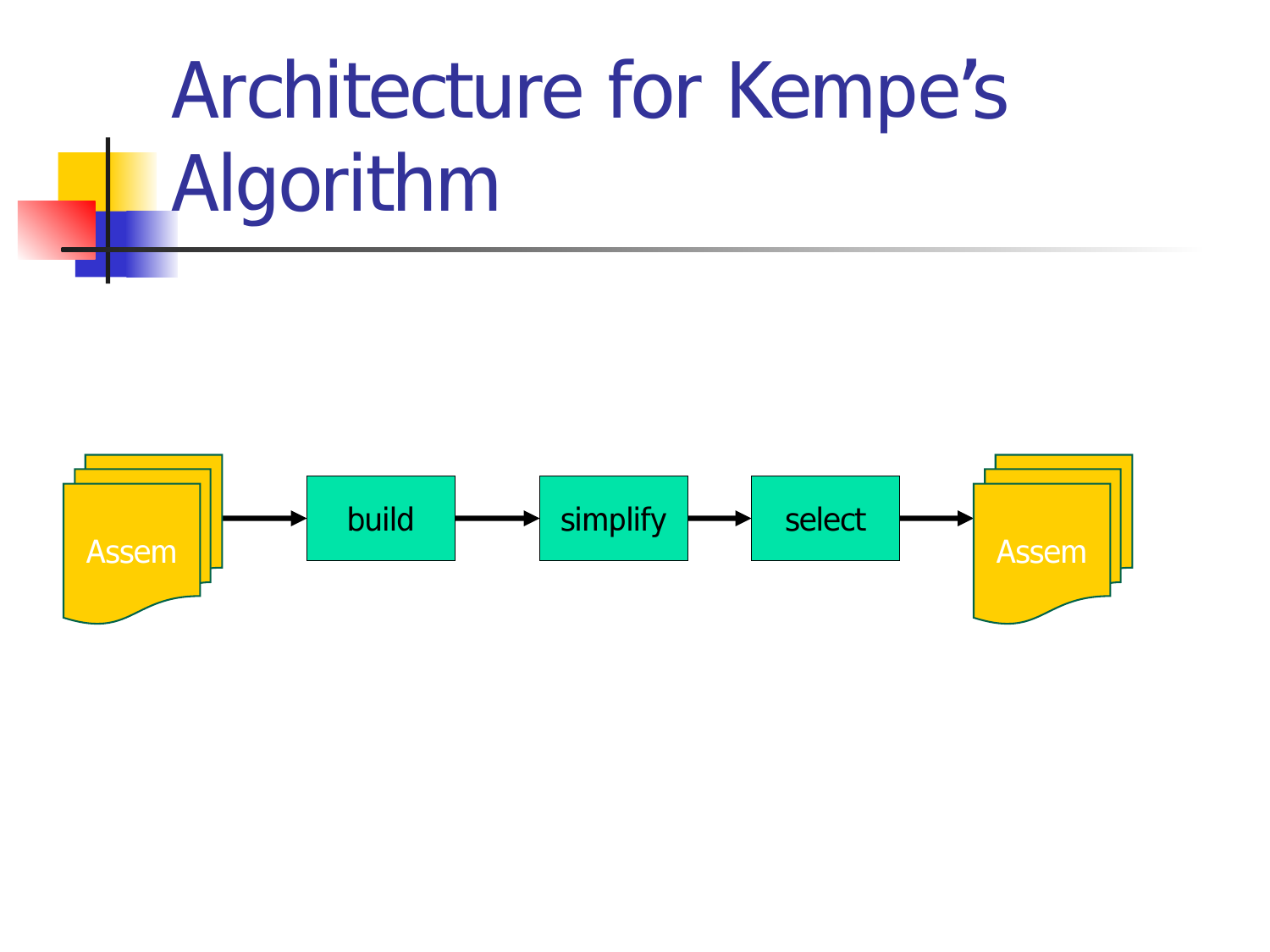

# Architecture for Kempe’s Algorithm
Assem
Assem
build
simplify
select